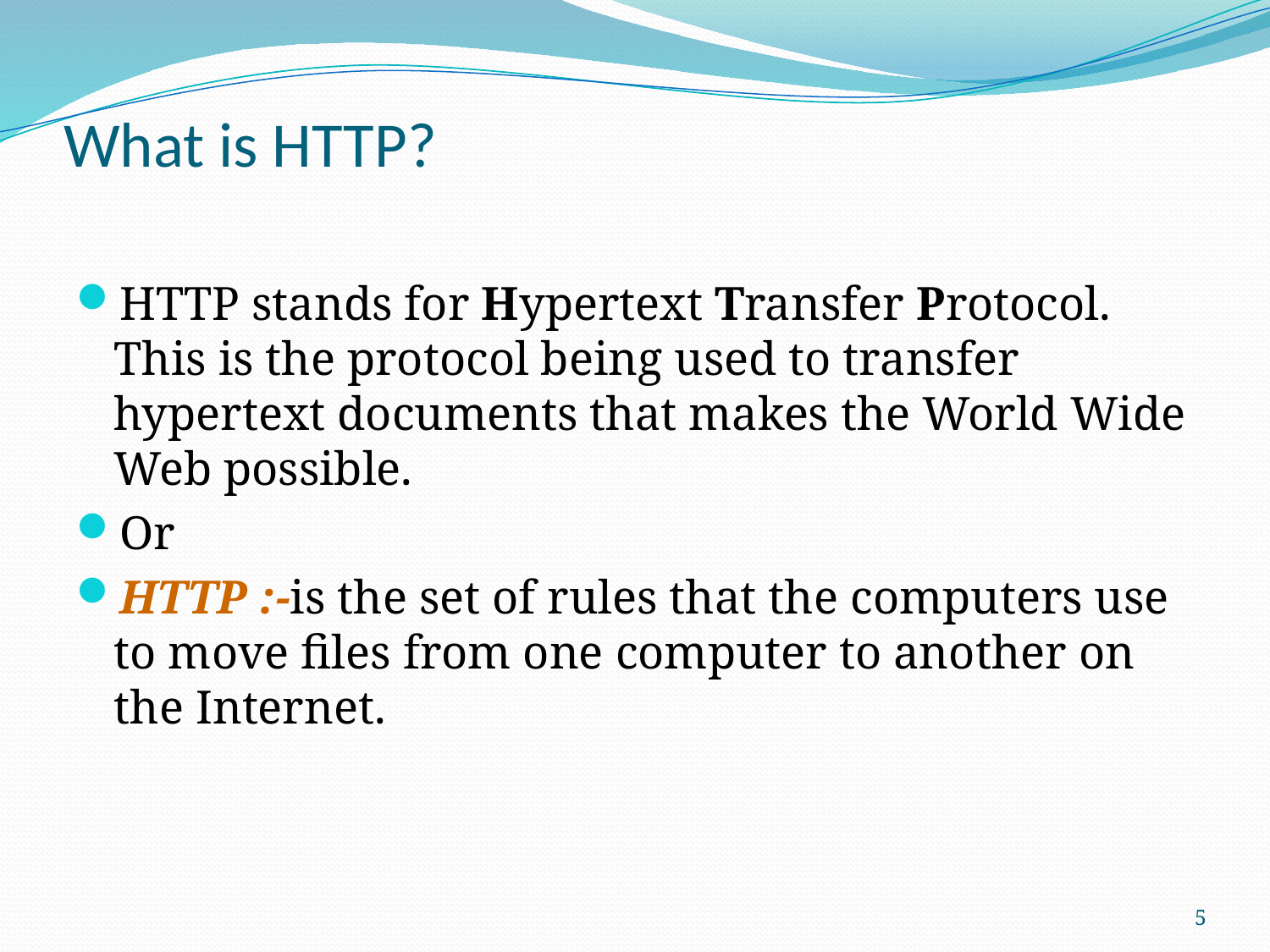

# What is HTTP?
HTTP stands for Hypertext Transfer Protocol. This is the protocol being used to transfer hypertext documents that makes the World Wide Web possible.
Or
HTTP :-is the set of rules that the computers use to move files from one computer to another on the Internet.

5